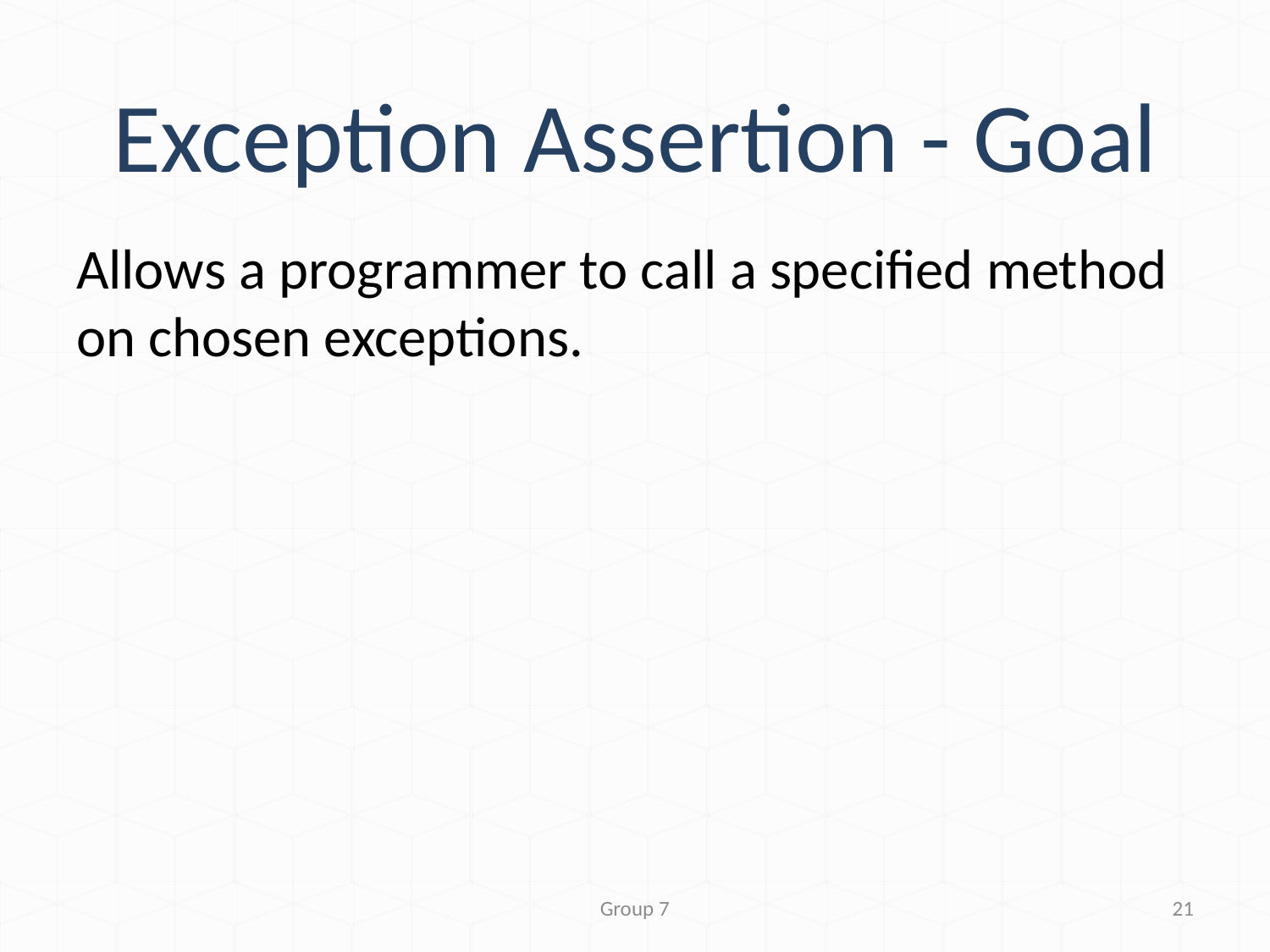

# Exception Assertion - Goal
Allows a programmer to call a specified method on chosen exceptions.

Group 7
21